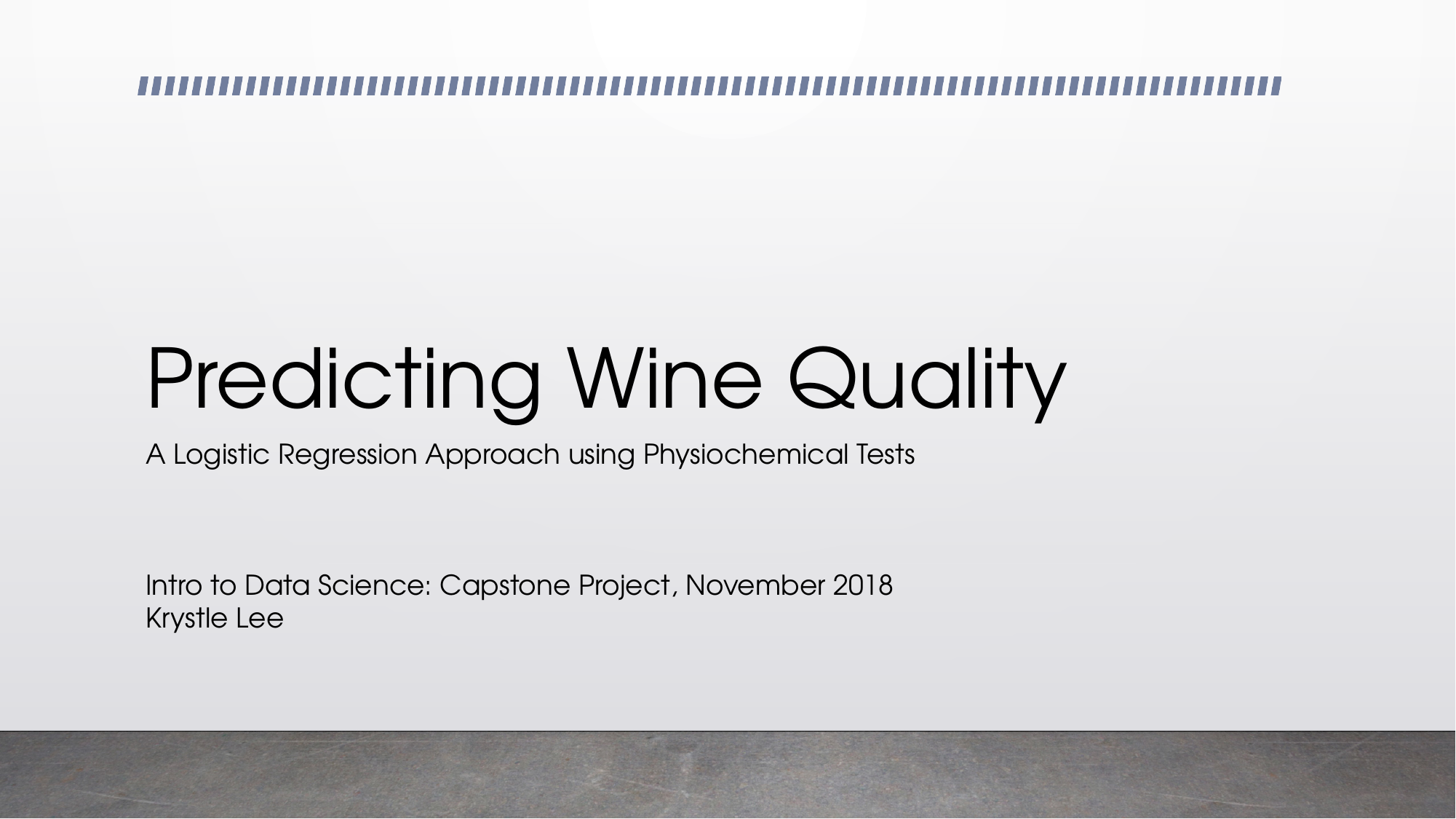

# Predicting Wine Quality
A Logistic Regression Approach using Physiochemical Tests

Intro to Data Science: Capstone Project, November 2018
Krystle Lee